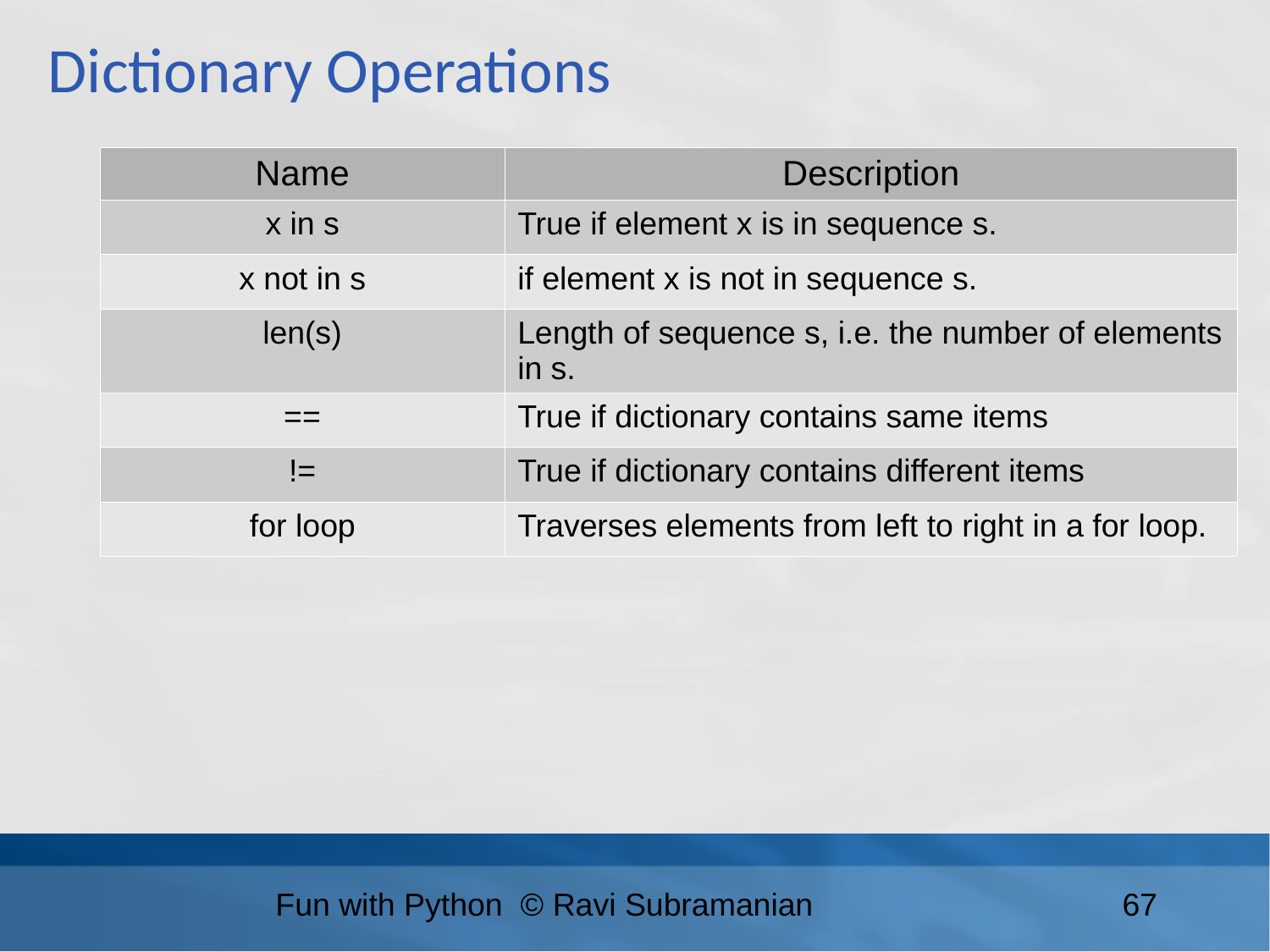

Dictionary Operations
| Name | Description |
| --- | --- |
| x in s | True if element x is in sequence s. |
| x not in s | if element x is not in sequence s. |
| len(s) | Length of sequence s, i.e. the number of elements in s. |
| == | True if dictionary contains same items |
| != | True if dictionary contains different items |
| for loop | Traverses elements from left to right in a for loop. |